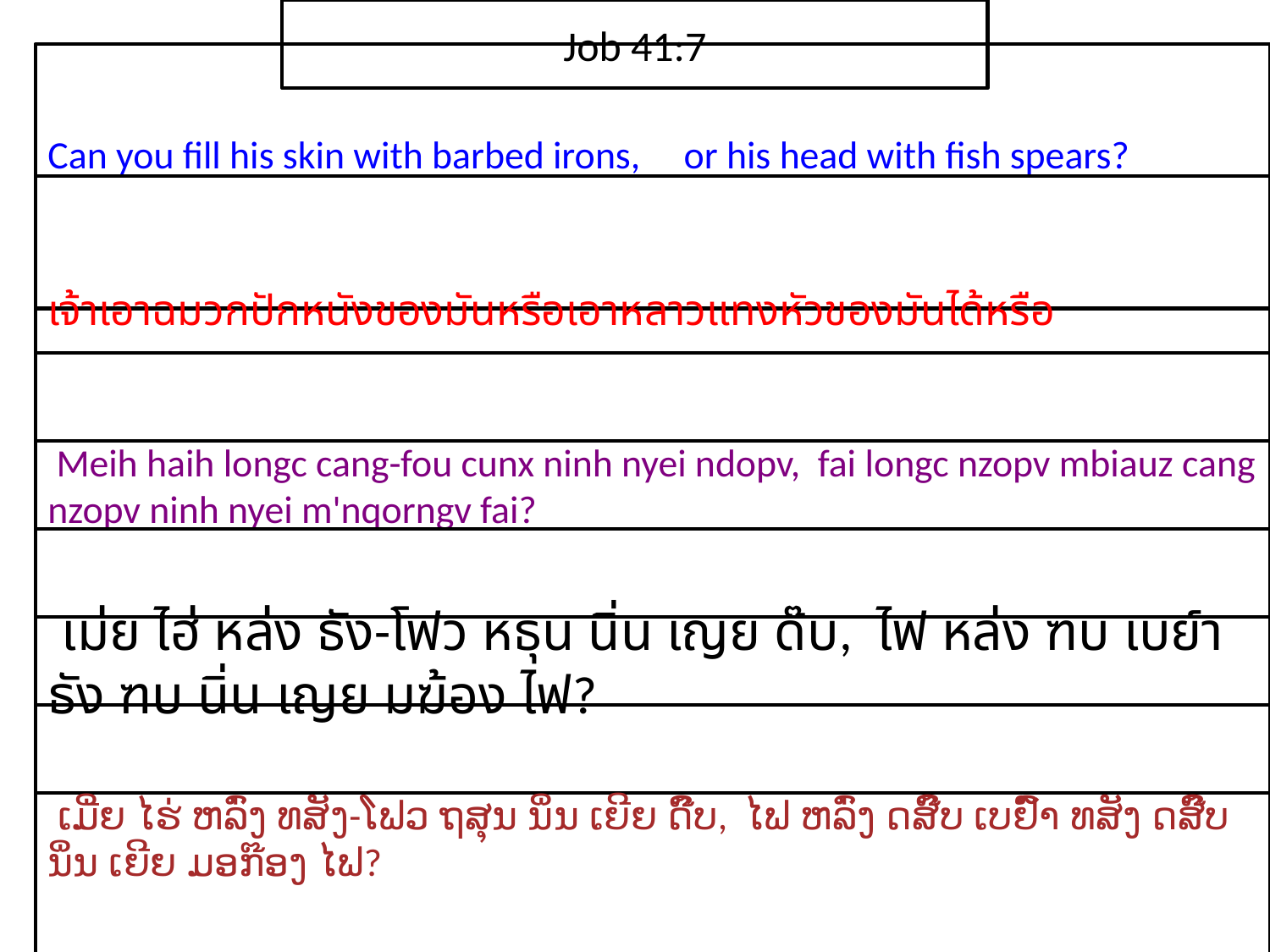

Job 41:7
Can you fill his skin with barbed irons,     or his head with fish spears?
เจ้า​เอา​ฉมวก​ปัก​หนัง​ของ​มันหรือ​เอา​หลาว​แทง​หัว​ของ​มัน​ได้​หรือ
 Meih haih longc cang-fou cunx ninh nyei ndopv,  fai longc nzopv mbiauz cang nzopv ninh nyei m'nqorngv fai?
 เม่ย ไฮ่ หล่ง ธัง-โฟว หธุน นิ่น เญย ด๊บ,  ไฟ หล่ง ฑบ เบย์า ธัง ฑบ นิ่น เญย มฆ้อง ไฟ?
 ເມີ່ຍ ໄຮ່ ຫລົ່ງ ທສັງ-ໂຟວ ຖສຸນ ນິ່ນ ເຍີຍ ດົ໊ບ,  ໄຟ ຫລົ່ງ ດສົ໊ບ ເບຢົ໌າ ທສັງ ດສົ໊ບ ນິ່ນ ເຍີຍ ມອກ໊ອງ ໄຟ?